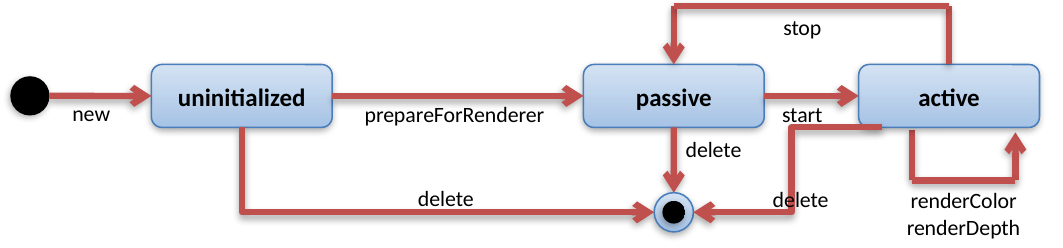

stop
uninitialized
passive
active

new
prepareForRenderer
start
renderColor
renderDepth
delete
delete
delete